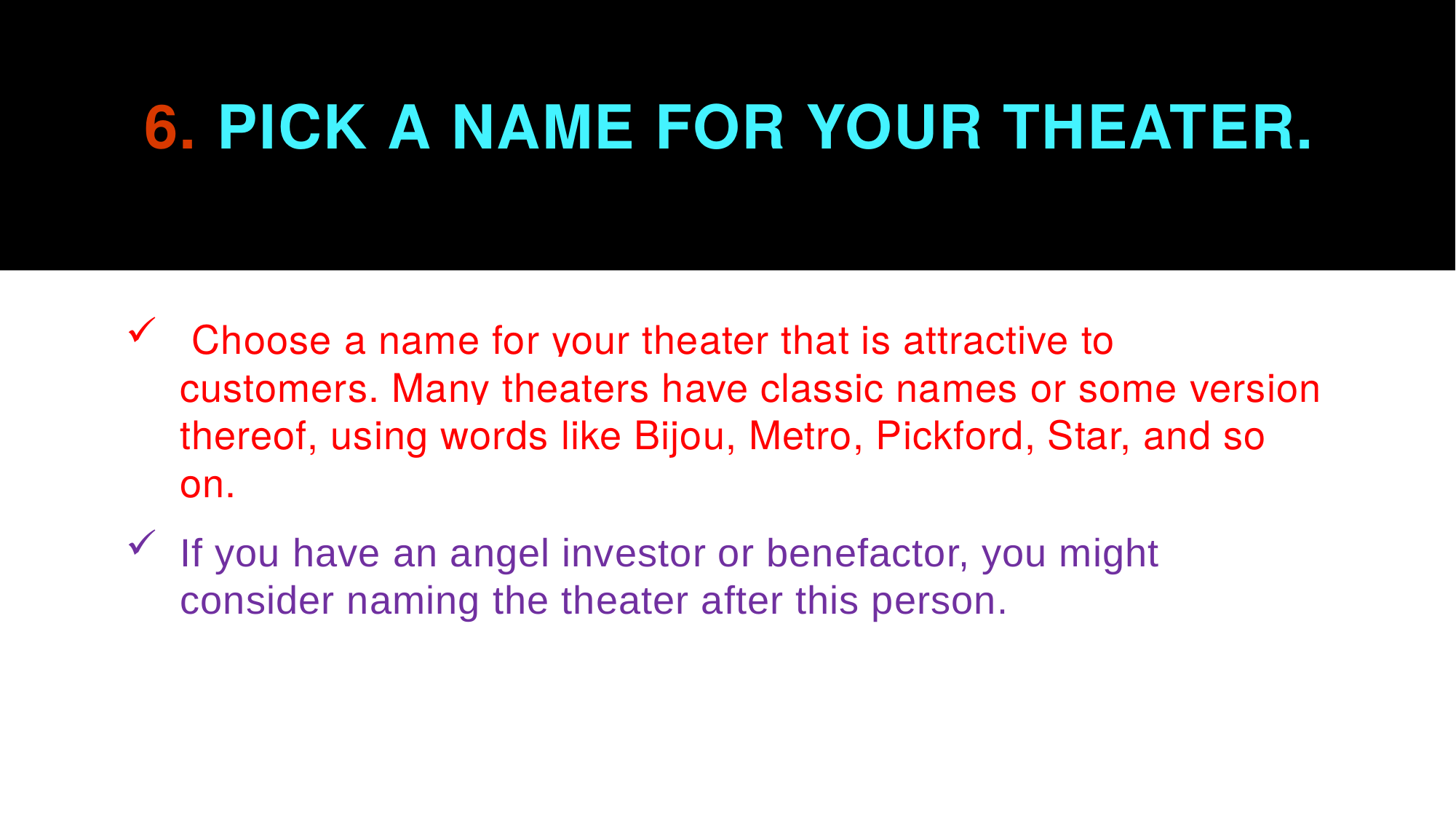

# 6. Pick a name for your theater.
 Choose a name for your theater that is attractive to customers. Many theaters have classic names or some version thereof, using words like Bijou, Metro, Pickford, Star, and so on.
If you have an angel investor or benefactor, you might consider naming the theater after this person.